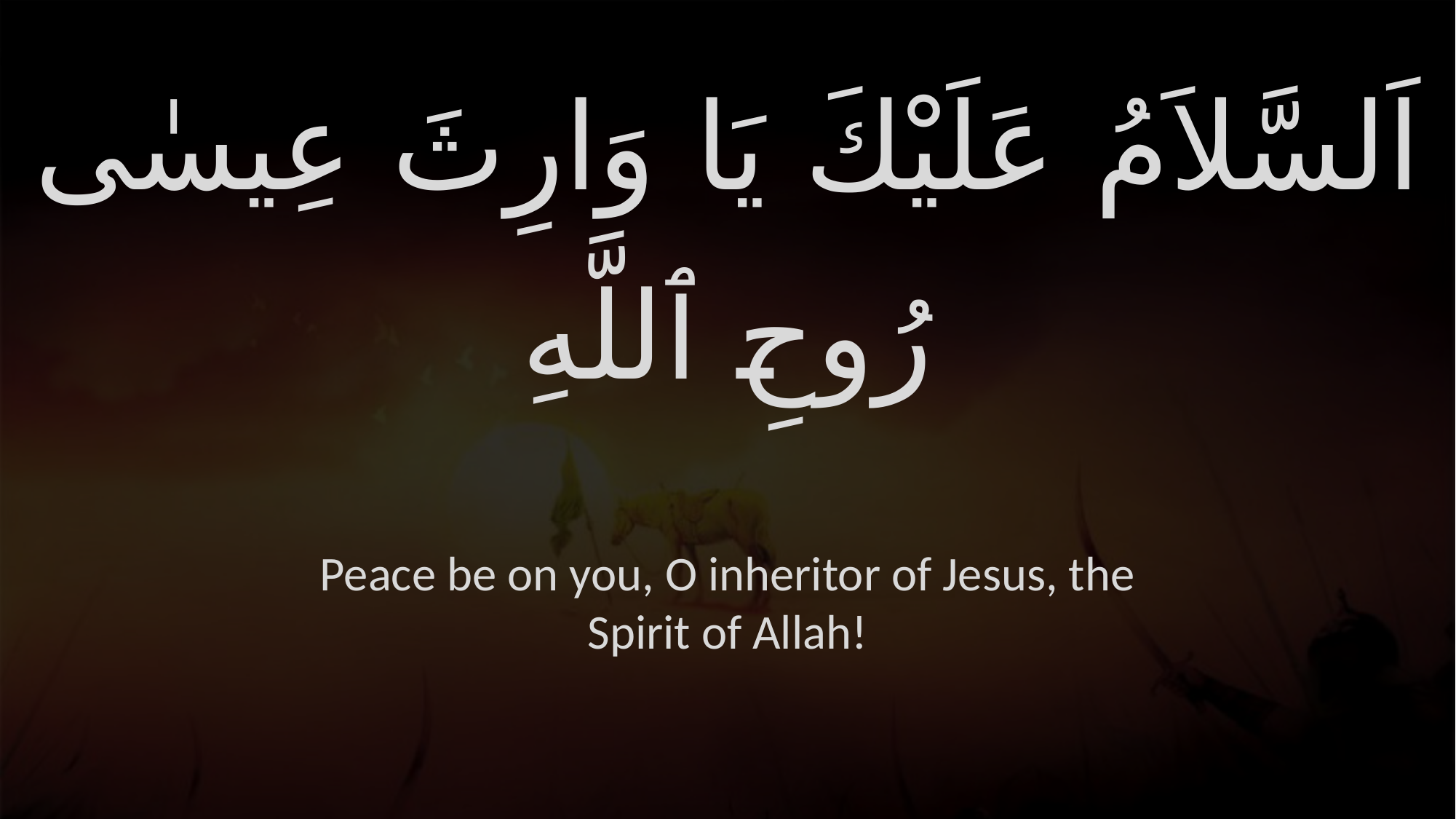

# اَلسَّلاَمُ عَلَيْكَ يَا وَارِثَ عِيسٰى رُوحِ ٱللَّهِ
Peace be on you, O inheritor of Jesus, the Spirit of Allah!